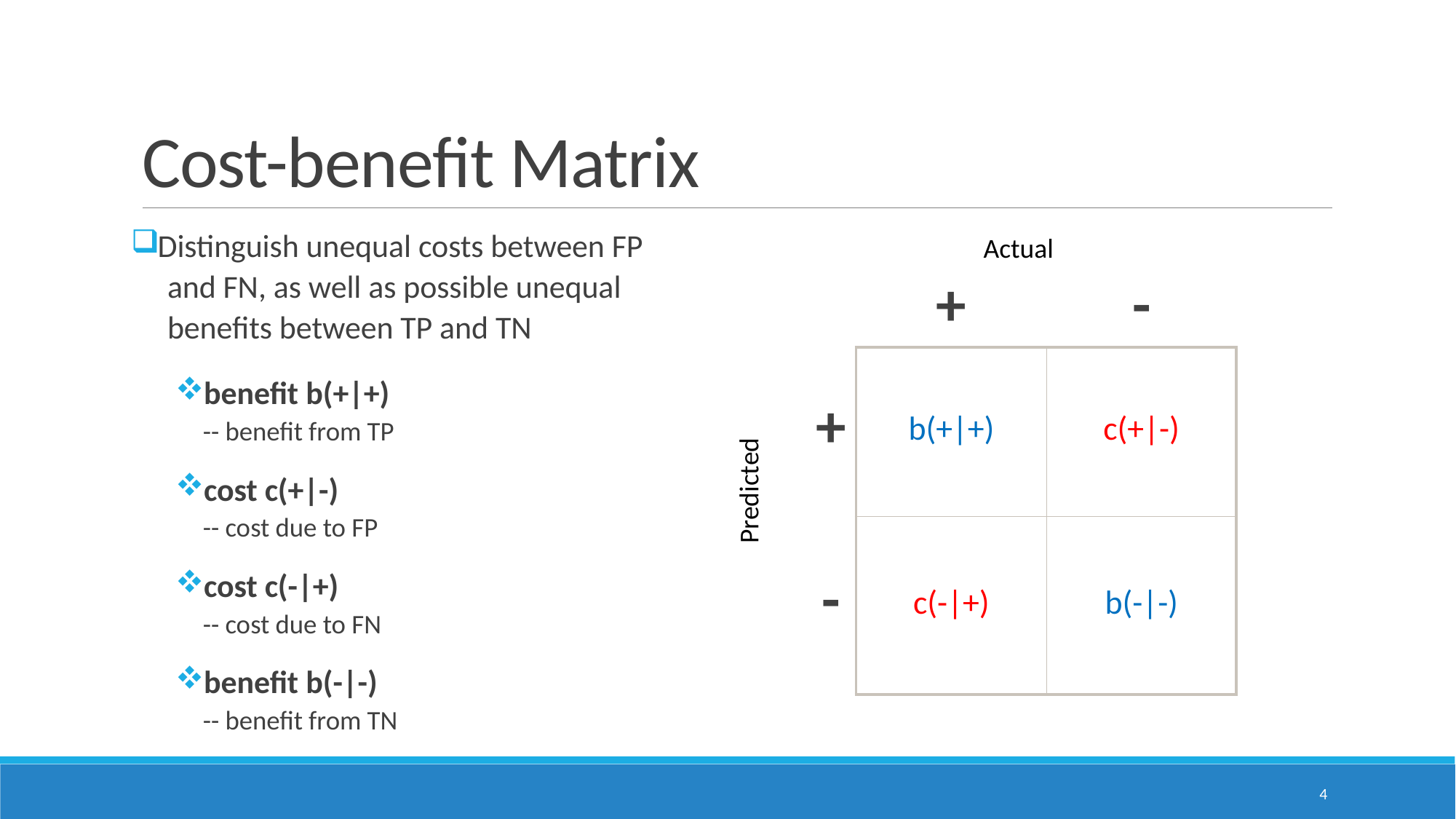

# Cost-benefit Matrix
 Distinguish unequal costs between FP
     and FN, as well as possible unequal
     benefits between TP and TN

 benefit b(+|+)
            -- benefit from TP

 cost c(+|-)
            -- cost due to FP

 cost c(-|+)
            -- cost due to FN

 benefit b(-|-)
            -- benefit from TN

Actual
|  | + | - |
| --- | --- | --- |
| + | b(+|+) | c(+|-) |
| - | c(-|+) | b(-|-) |
Predicted
4